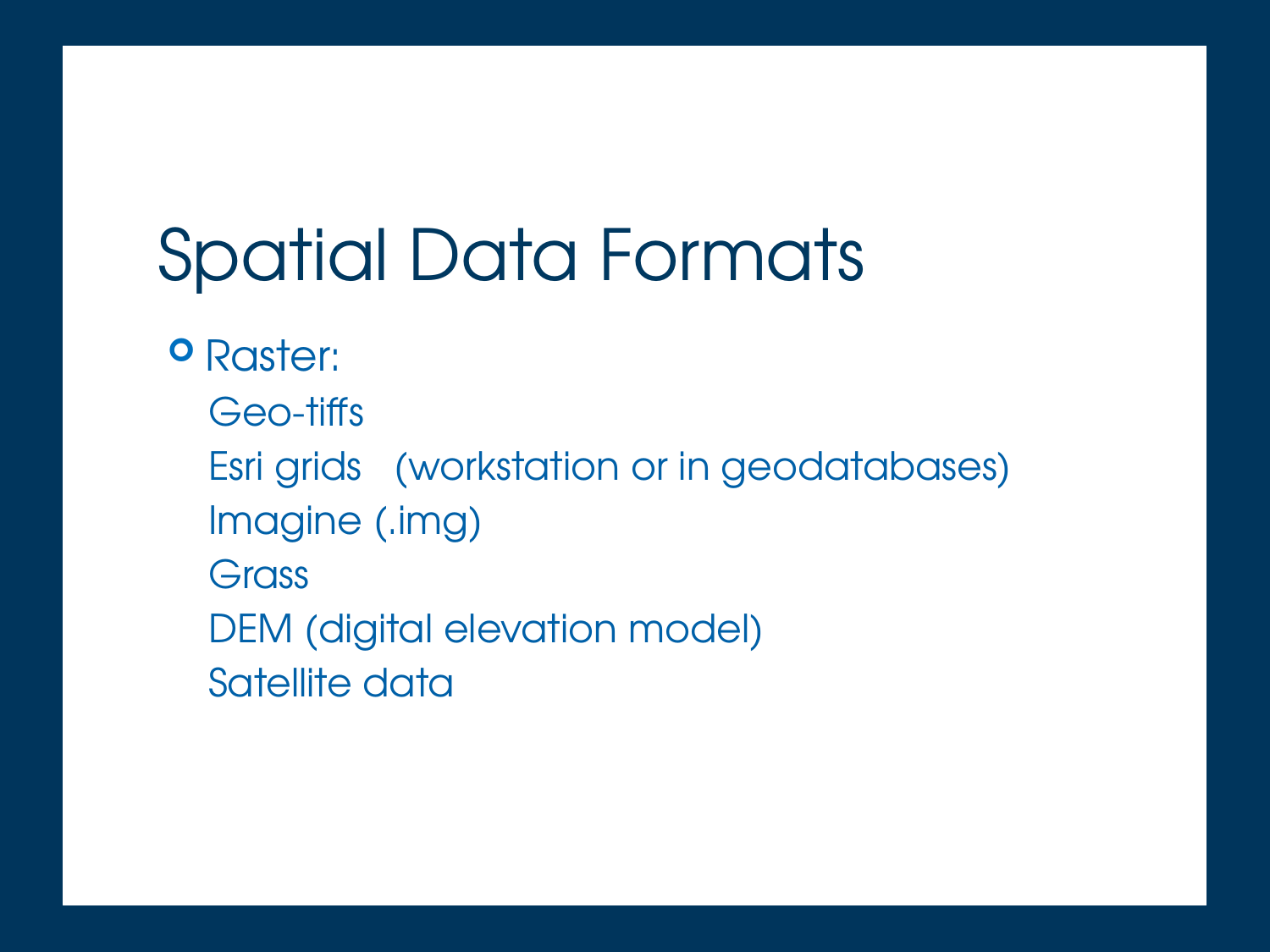

# Spatial Data Formats
Raster:
Geo-tiffs
Esri grids   (workstation or in geodatabases)
Imagine (.img)
Grass
DEM (digital elevation model)
Satellite data